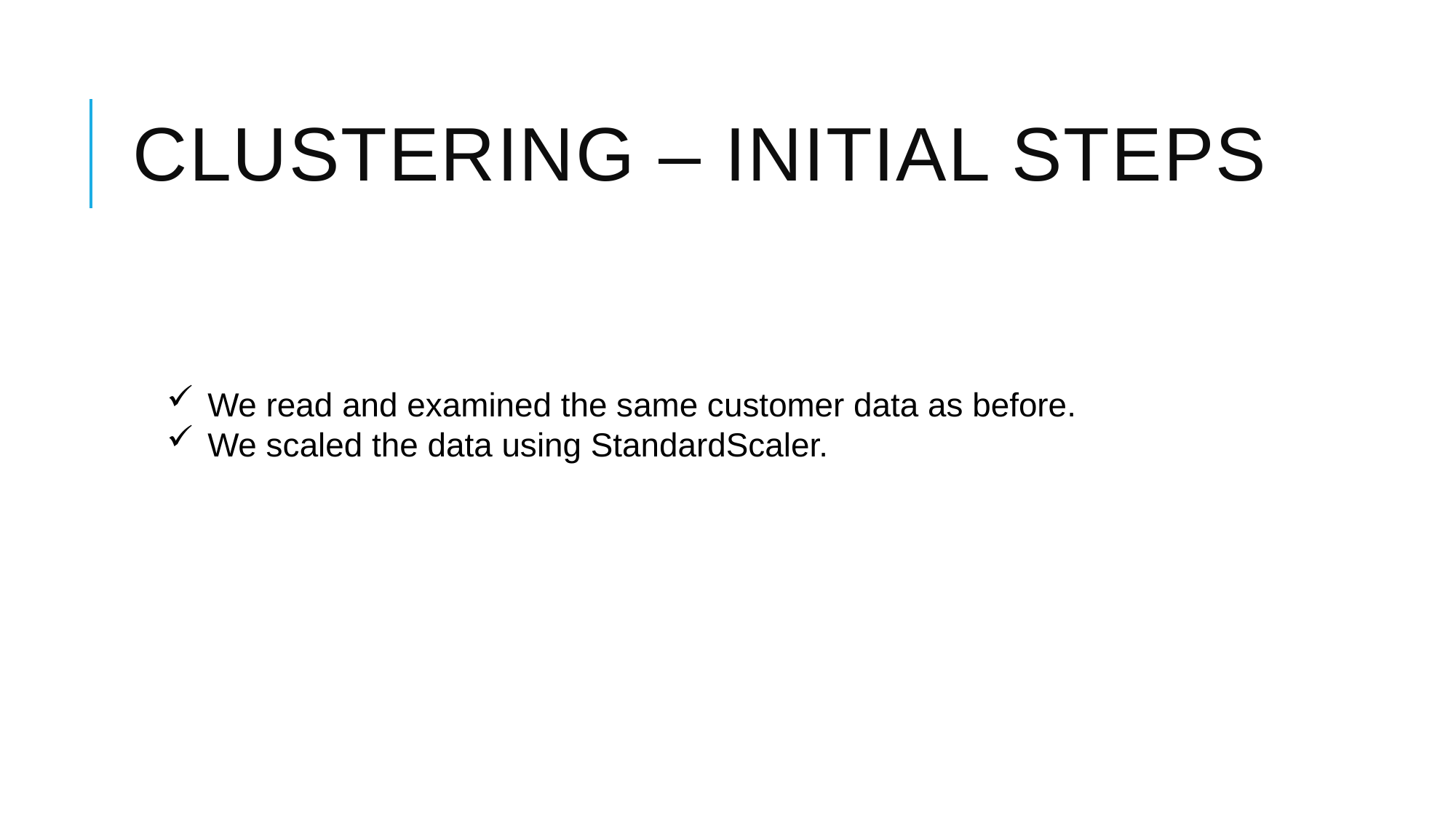

# Clusterıng – ınıtıal steps
We read and examined the same customer data as before.
We scaled the data using StandardScaler.